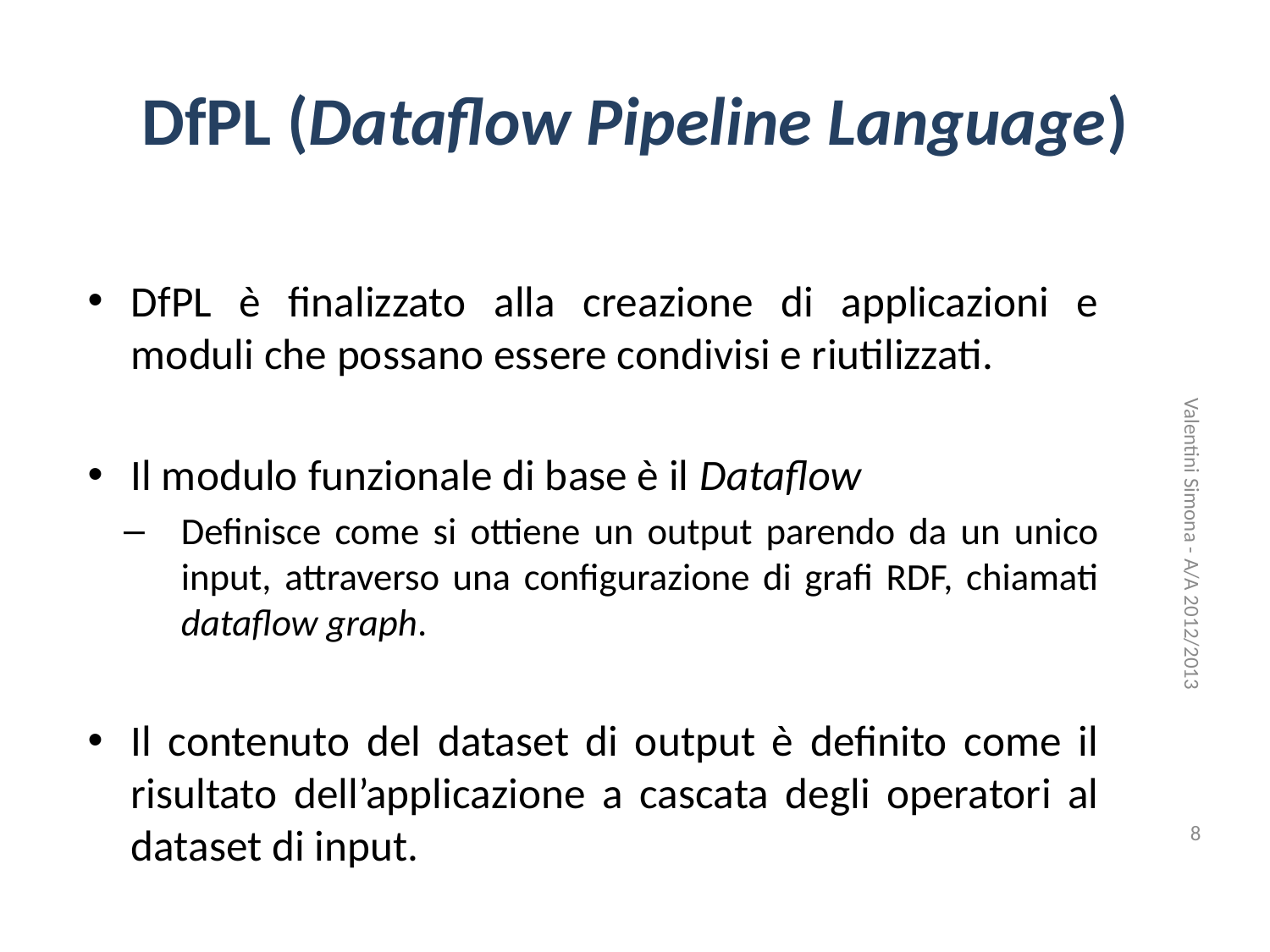

# DfPL (Dataflow Pipeline Language)

DfPL è finalizzato alla creazione di applicazioni e moduli che possano essere condivisi e riutilizzati.

Il modulo funzionale di base è il Dataflow
Definisce come si ottiene un output parendo da un unico input, attraverso una configurazione di grafi RDF, chiamati dataflow graph.

Il contenuto del dataset di output è definito come il risultato dell’applicazione a cascata degli operatori al dataset di input.
Valentini Simona - A/A 2012/2013
8